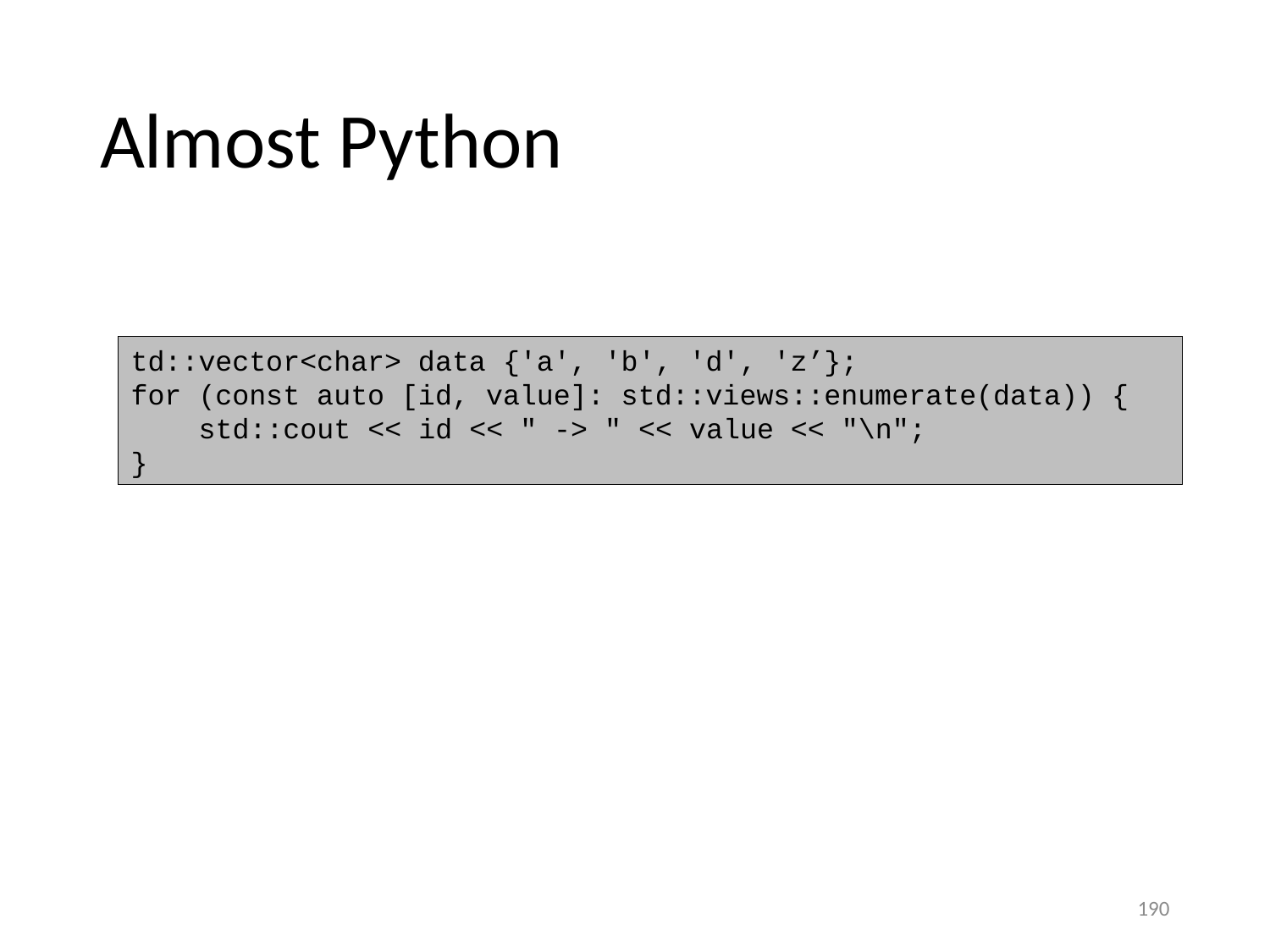

# Almost Python
td::vector<char> data {'a', 'b', 'd', 'z’};
for (const auto [id, value]: std::views::enumerate(data)) {
    std::cout << id << " -> " << value << "\n";
}
190